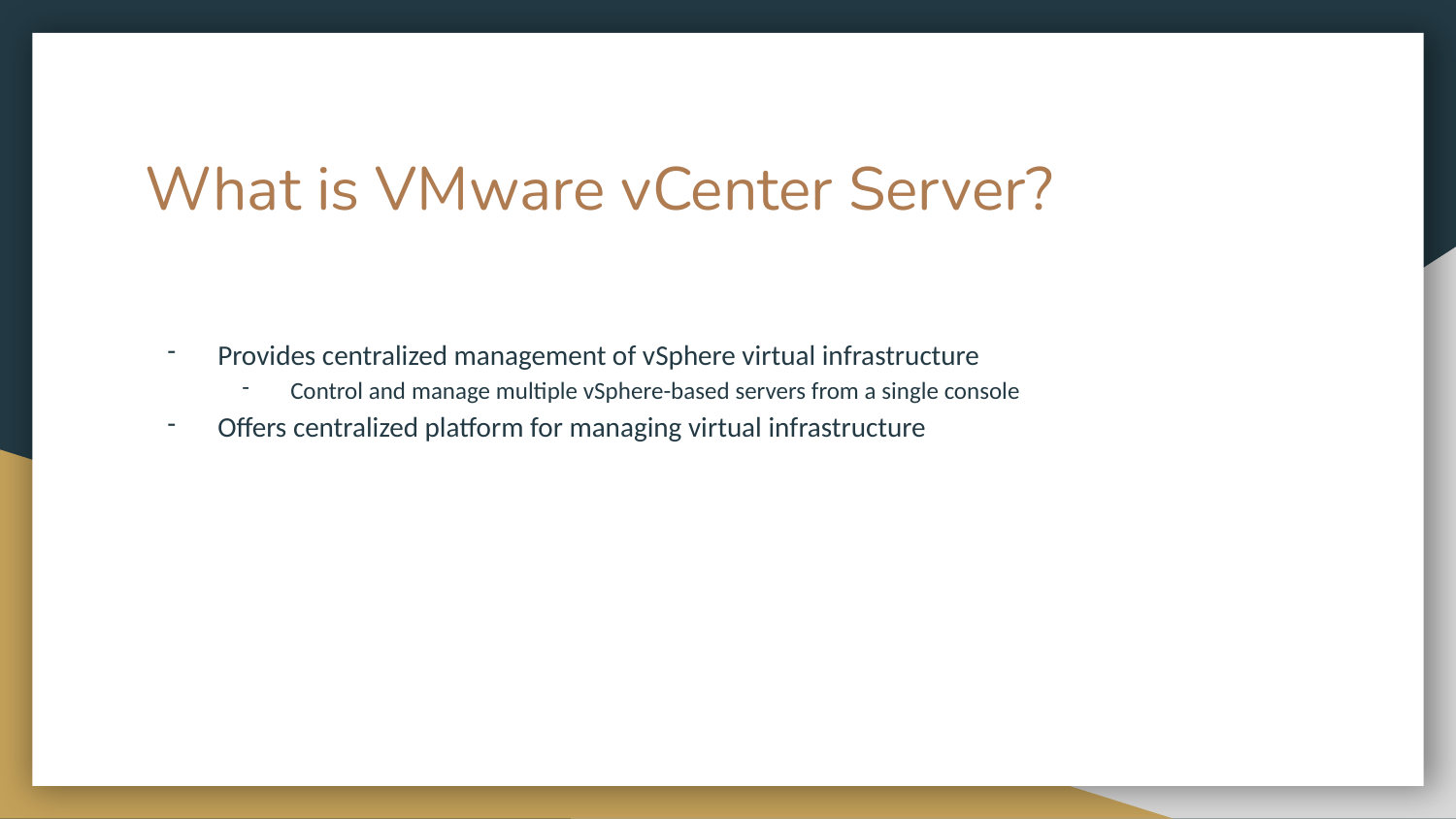

# What is VMware vCenter Server?
Provides centralized management of vSphere virtual infrastructure
Control and manage multiple vSphere-based servers from a single console
Offers centralized platform for managing virtual infrastructure